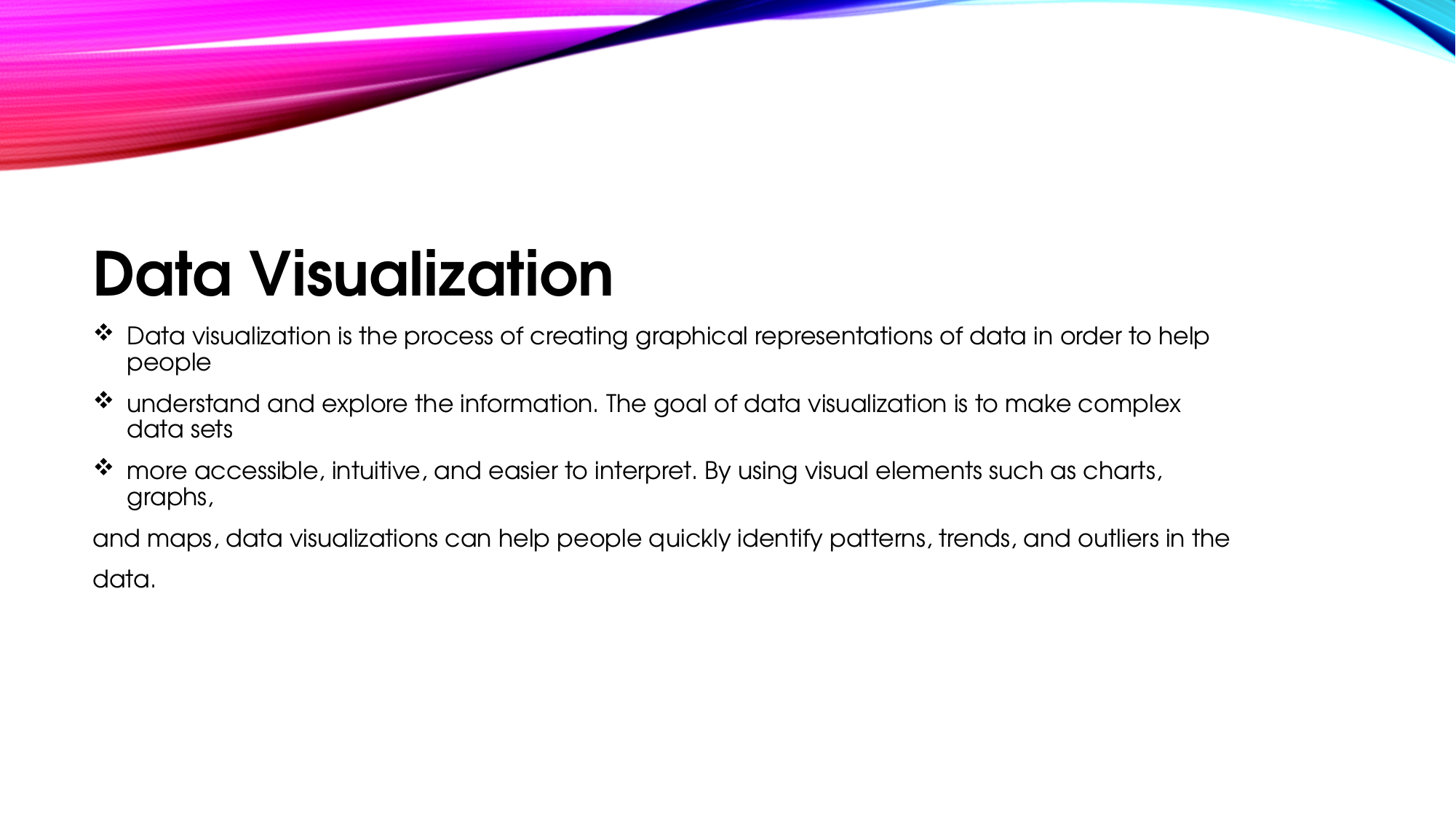

Data Visualization
Data visualization is the process of creating graphical representations of data in order to help people
understand and explore the information. The goal of data visualization is to make complex data sets
more accessible, intuitive, and easier to interpret. By using visual elements such as charts, graphs,
and maps, data visualizations can help people quickly identify patterns, trends, and outliers in the
data.